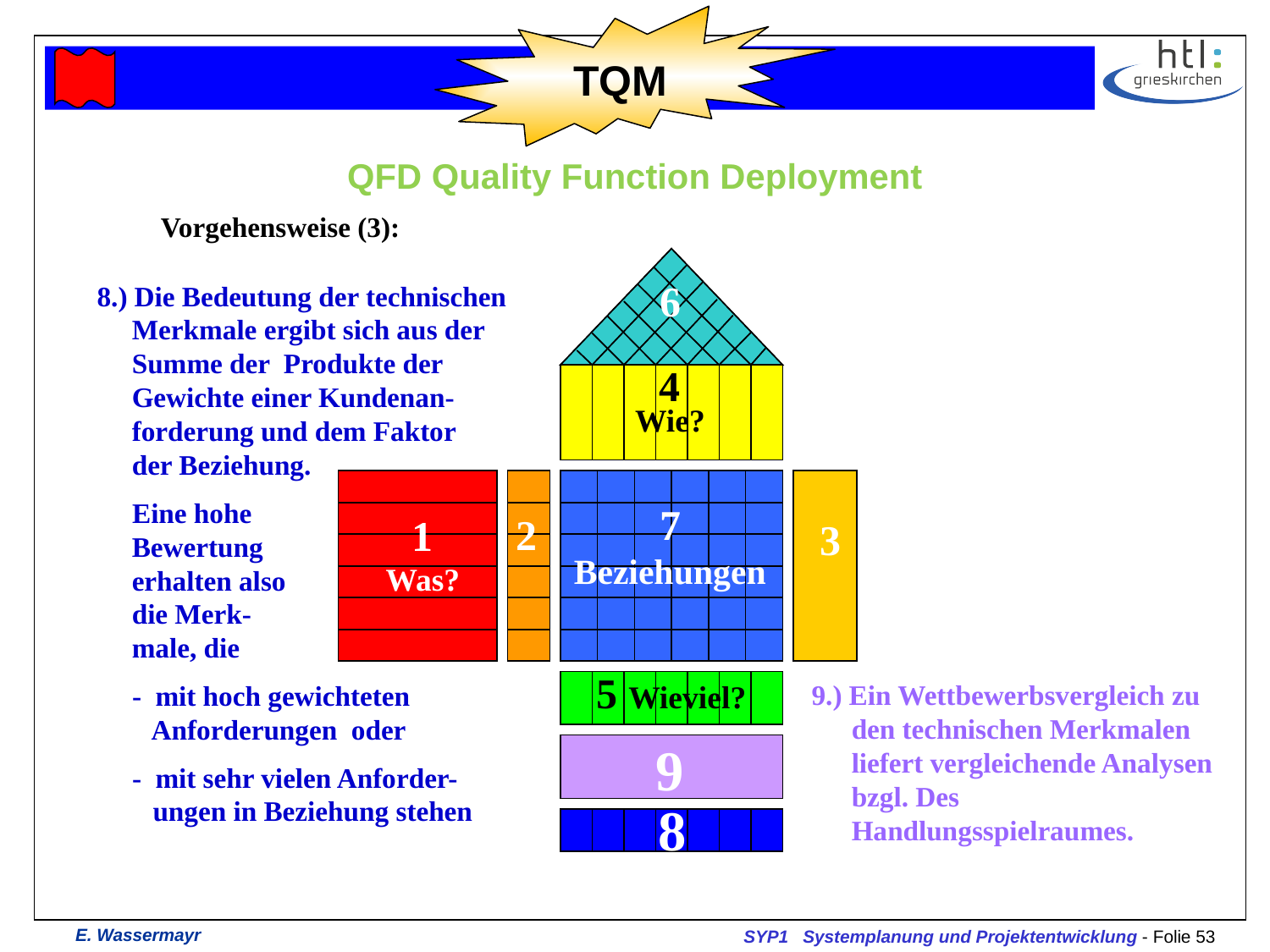

TQM

# QFD Quality Function Deployment
Vorgehensweise (3):

8.) Die Bedeutung der technischen
     Merkmale ergibt sich aus der
     Summe der  Produkte der
     Gewichte einer Kundenan-
     forderung und dem Faktor
     der Beziehung.
     Eine hohe
     Bewertung
     erhalten also
     die Merk-
     male, die
     -  mit hoch gewichteten
        Anforderungen  oder
     -  mit sehr vielen Anforder-
        ungen in Beziehung stehen
6

4
Wie?

1
Was?
2
7
Beziehungen
2
1
Was?
3
9.) Ein Wettbewerbsvergleich zu den technischen Merkmalen liefert vergleichende Analysen bzgl. Des Handlungsspielraumes.
5 Wieviel?

9
8